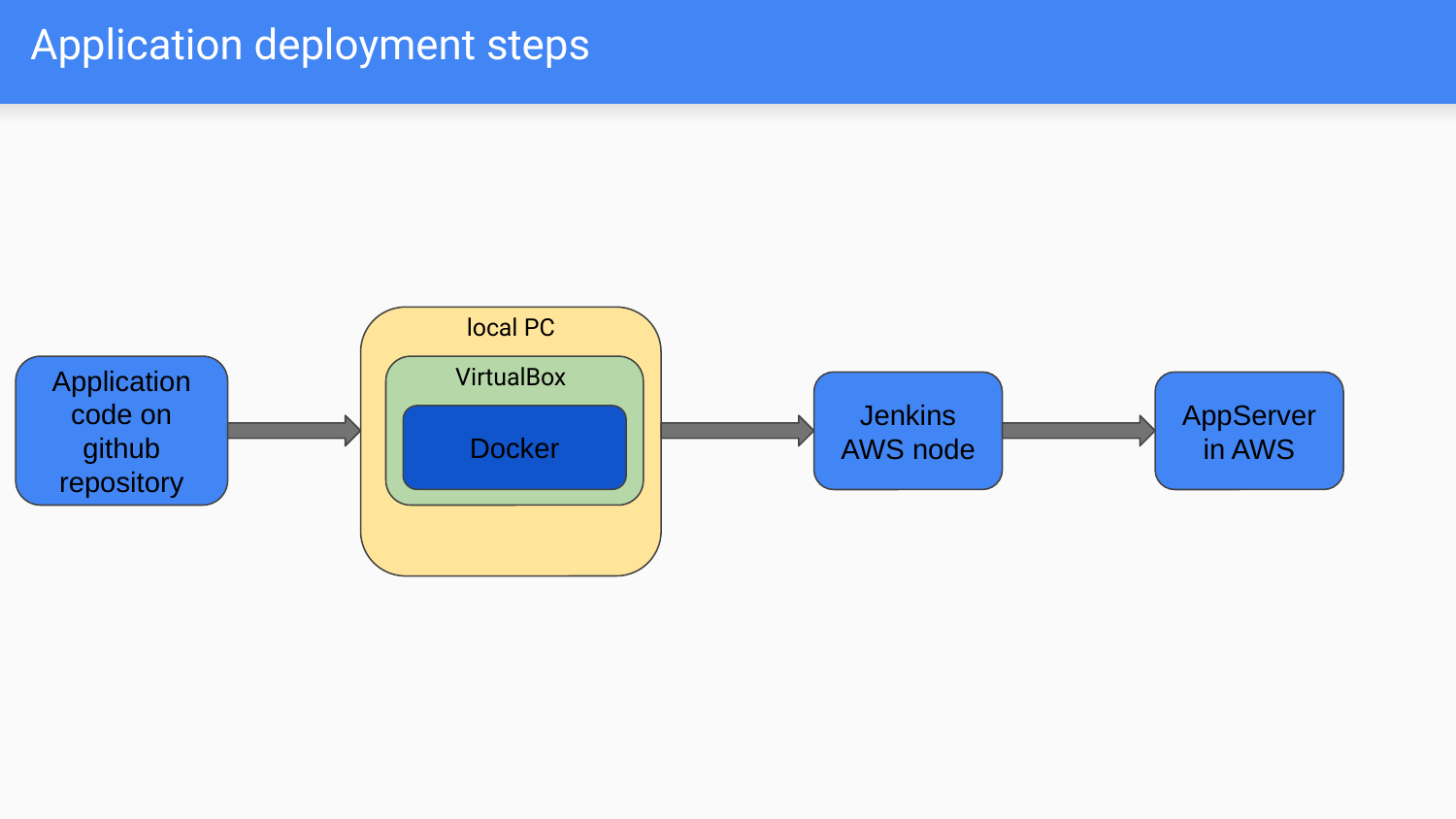

# Application deployment steps
local PC

VirtualBox
Application code on github repository

Jenkins AWS node
AppServer in AWS
Docker